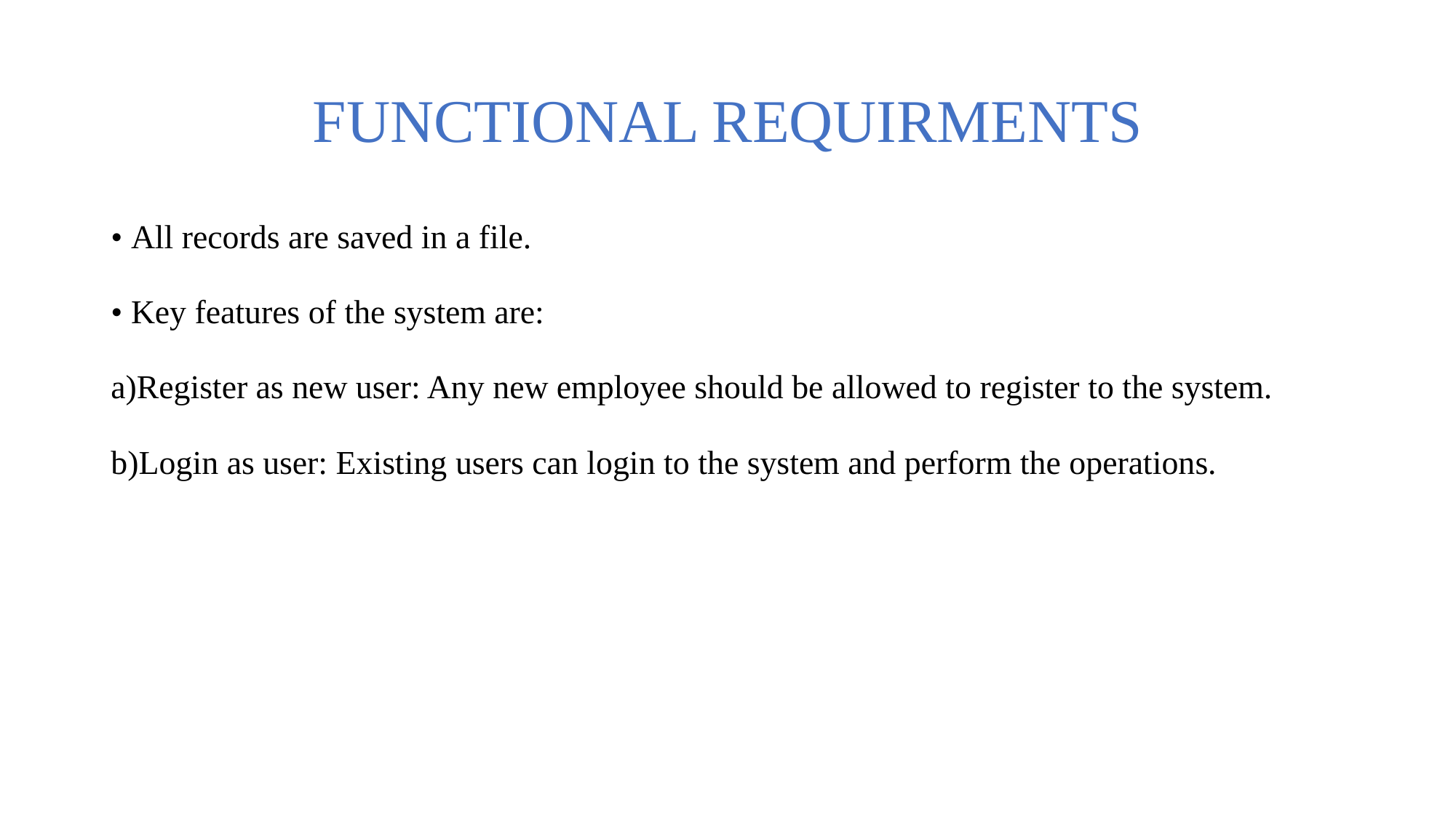

# FUNCTIONAL REQUIRMENTS
• All records are saved in a file.
• Key features of the system are:
a)Register as new user: Any new employee should be allowed to register to the system.
b)Login as user: Existing users can login to the system and perform the operations.